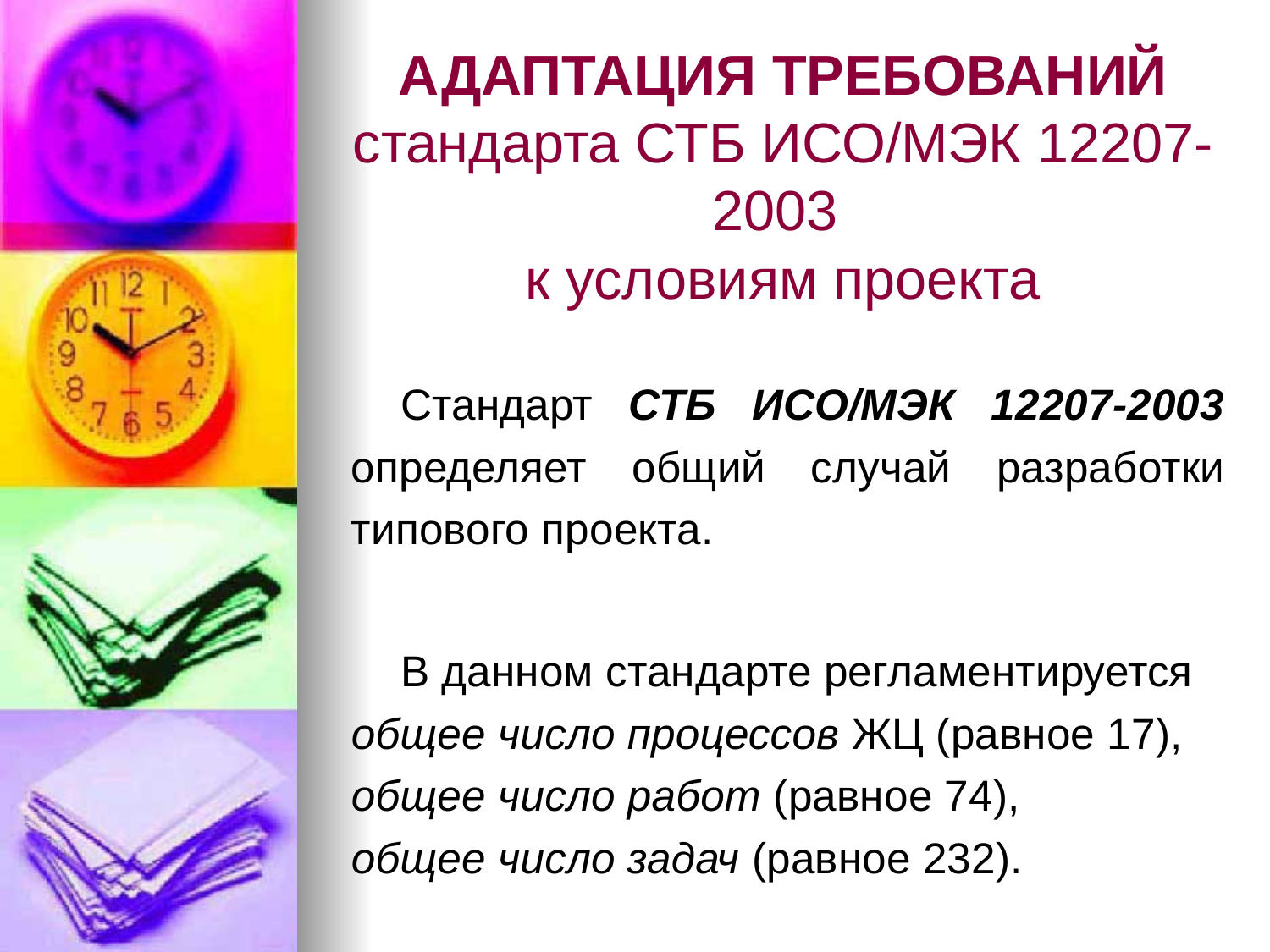

# АДАПТАЦИЯ ТРЕБОВАНИЙ стандарта СТБ ИСО/МЭК 12207-2003 к условиям проекта
Стандарт СТБ ИСО/МЭК 12207-2003 определяет общий случай разработки типового проекта.

В данном стандарте регламентируется общее число процессов ЖЦ (равное 17), общее число работ (равное 74),
общее число задач (равное 232).